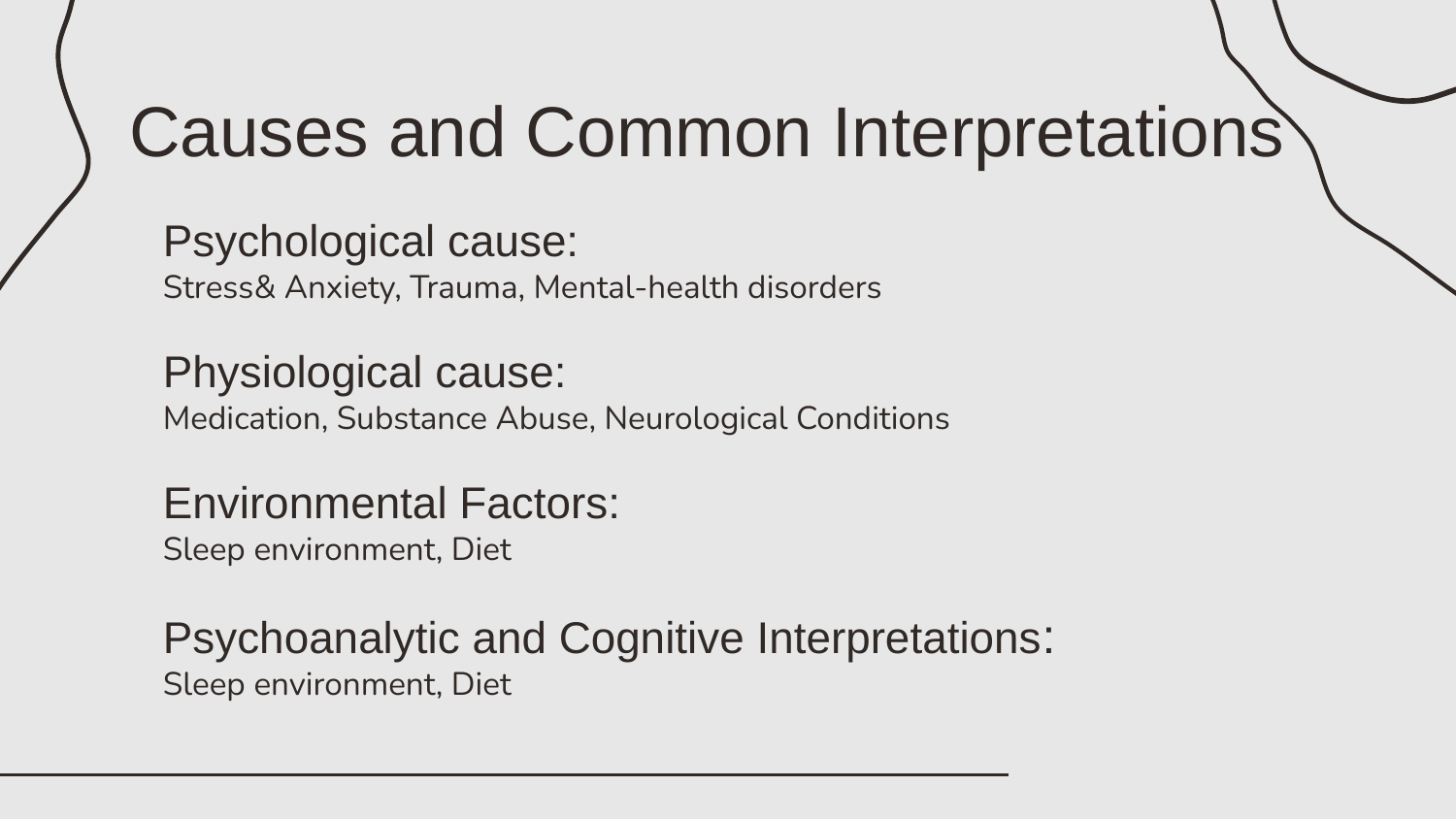

Causes and Common Interpretations
Psychological cause:
Stress& Anxiety, Trauma, Mental-health disorders

Physiological cause:
Medication, Substance Abuse, Neurological Conditions

Environmental Factors:
Sleep environment, Diet

Psychoanalytic and Cognitive Interpretations:
Sleep environment, Diet